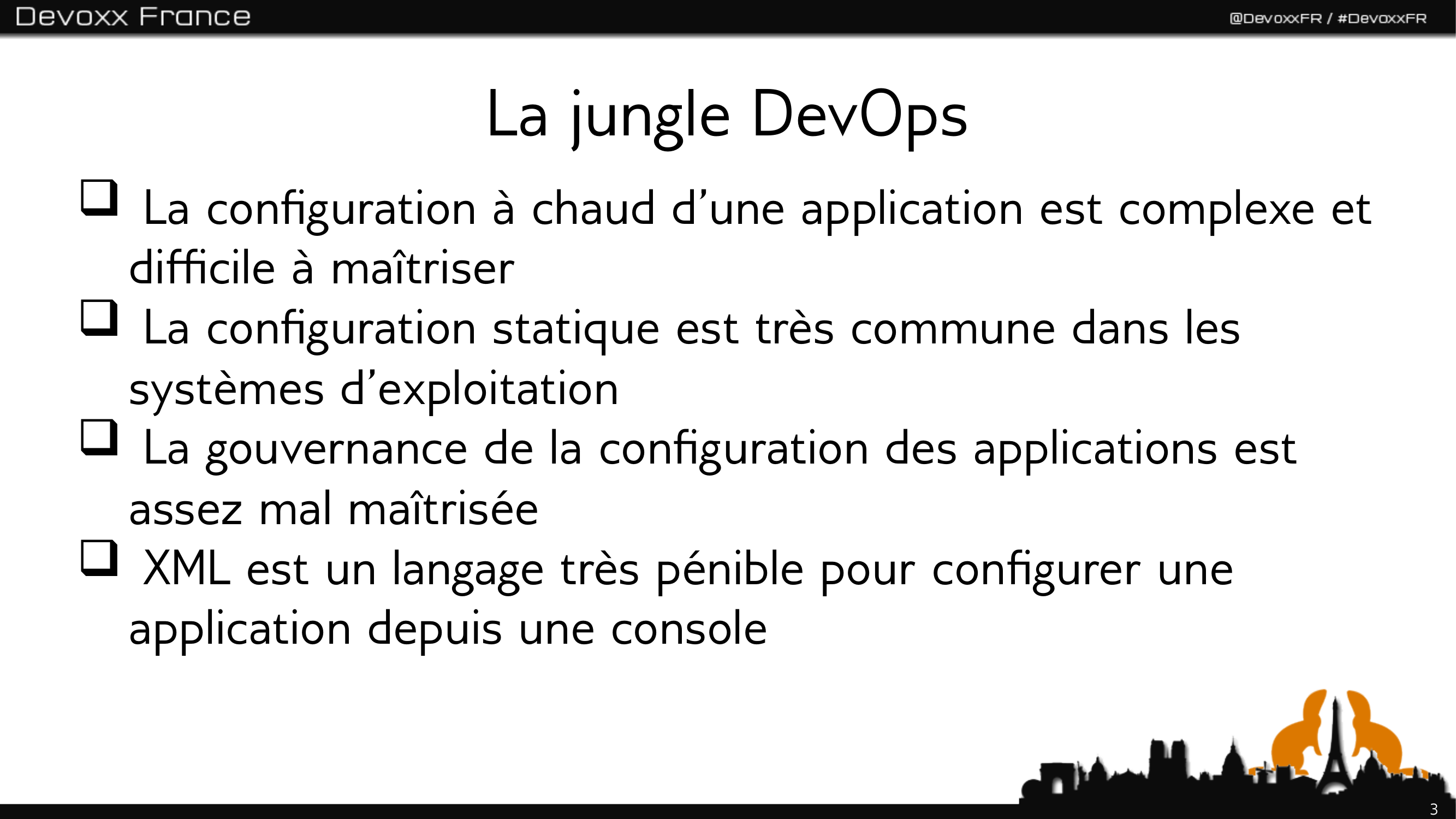

La jungle DevOps
 La configuration à chaud d’une application est complexe et difficile à maîtriser
 La configuration statique est très commune dans les systèmes d’exploitation
 La gouvernance de la configuration des applications est assez mal maîtrisée
 XML est un langage très pénible pour configurer une application depuis une console

3